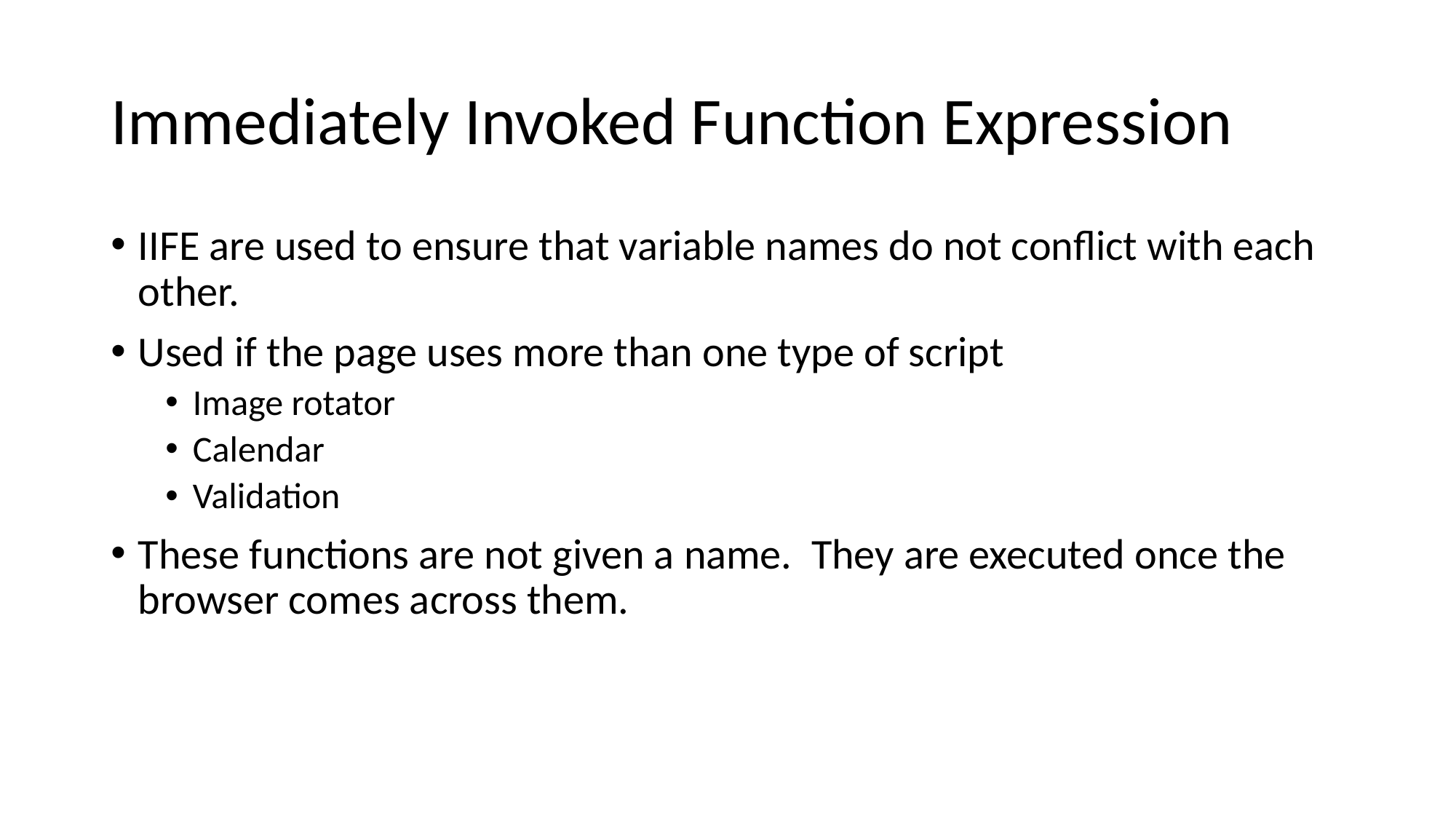

# Immediately Invoked Function Expression
IIFE are used to ensure that variable names do not conflict with each other.
Used if the page uses more than one type of script
Image rotator
Calendar
Validation
These functions are not given a name.  They are executed once the browser comes across them.